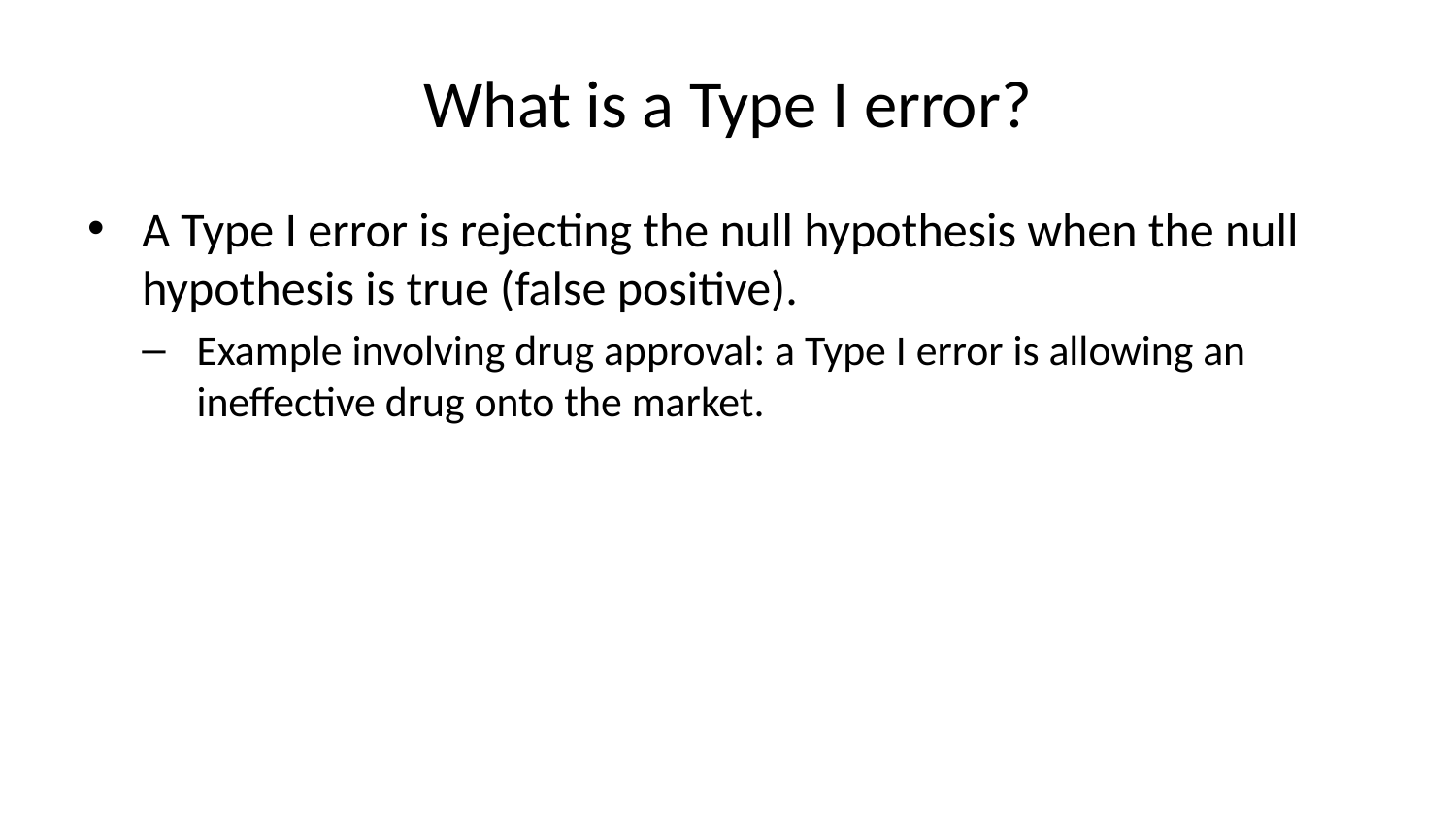

# What is a Type I error?
A Type I error is rejecting the null hypothesis when the null hypothesis is true (false positive).
Example involving drug approval: a Type I error is allowing an ineffective drug onto the market.